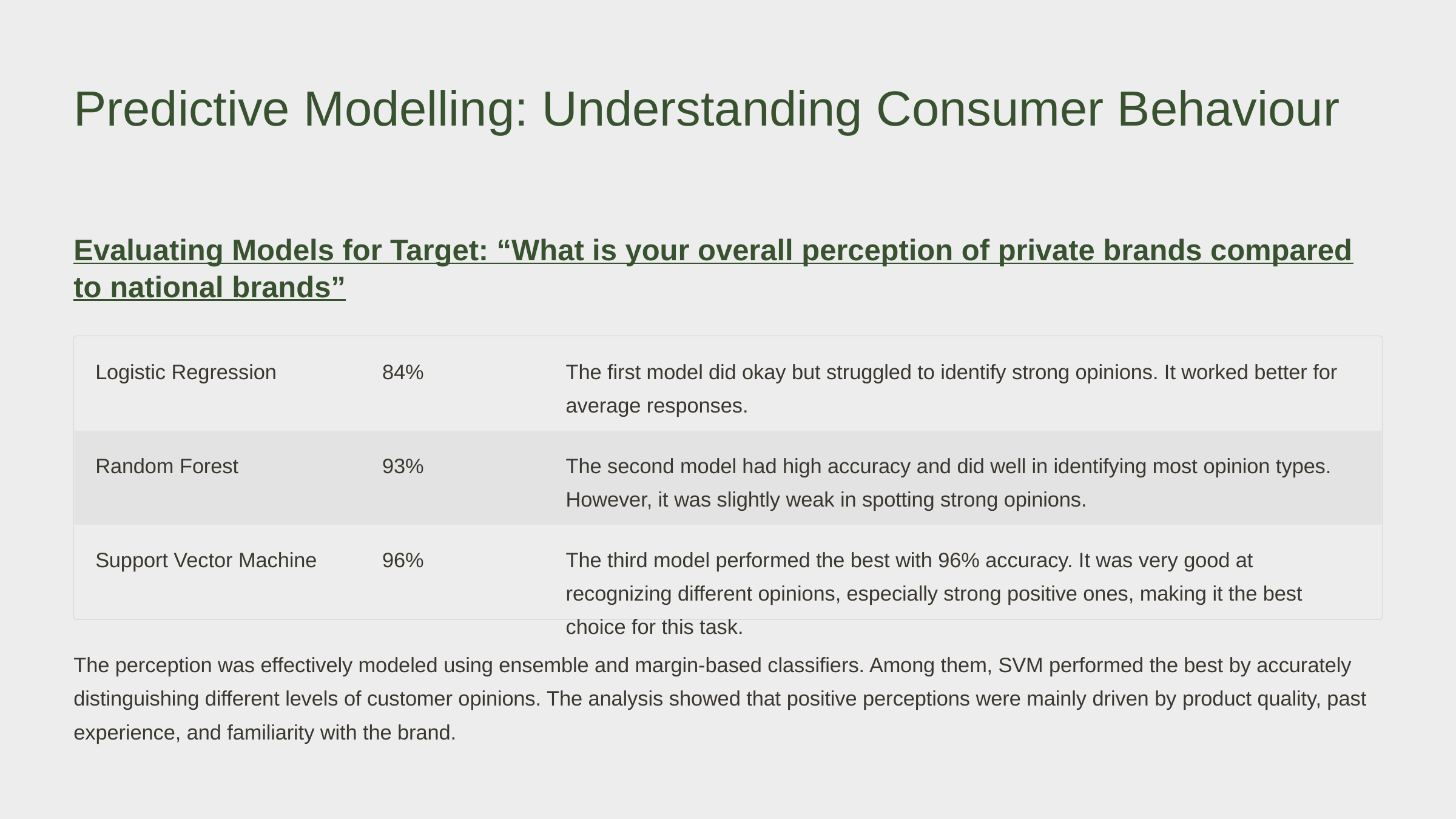

Predictive Modelling: Understanding Consumer Behaviour
Evaluating Models for Target: “What is your overall perception of private brands compared to national brands”

Logistic Regression
84%
The first model did okay but struggled to identify strong opinions. It worked better for average responses.

Random Forest
93%
The second model had high accuracy and did well in identifying most opinion types. However, it was slightly weak in spotting strong opinions.

Support Vector Machine
96%
The third model performed the best with 96% accuracy. It was very good at recognizing different opinions, especially strong positive ones, making it the best choice for this task.
The perception was effectively modeled using ensemble and margin-based classifiers. Among them, SVM performed the best by accurately distinguishing different levels of customer opinions. The analysis showed that positive perceptions were mainly driven by product quality, past experience, and familiarity with the brand.